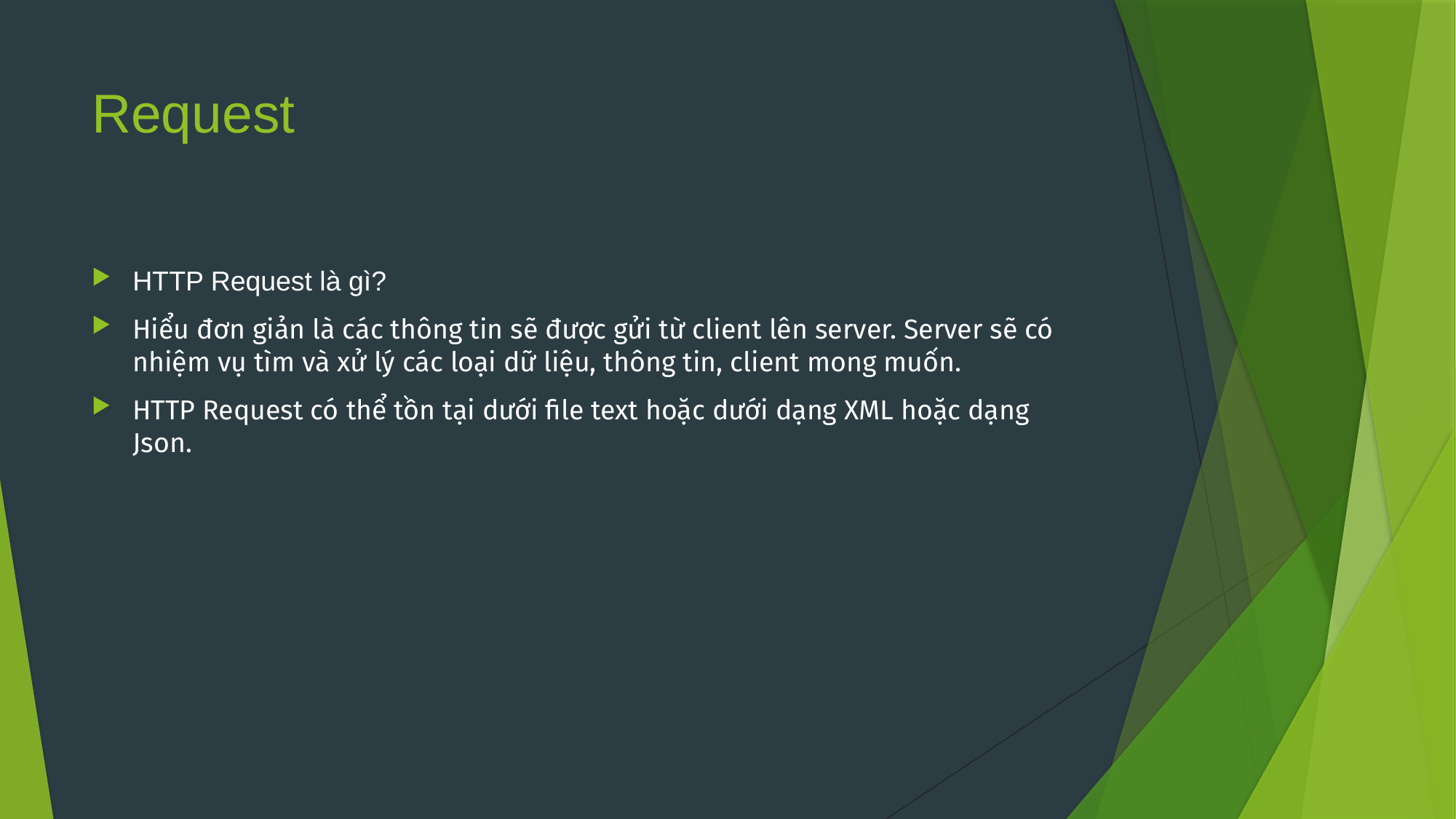

# Request
HTTP Request là gì?
Hiểu đơn giản là các thông tin sẽ được gửi từ client lên server. Server sẽ có nhiệm vụ tìm và xử lý các loại dữ liệu, thông tin, client mong muốn.
HTTP Request có thể tồn tại dưới file text hoặc dưới dạng XML hoặc dạng Json.